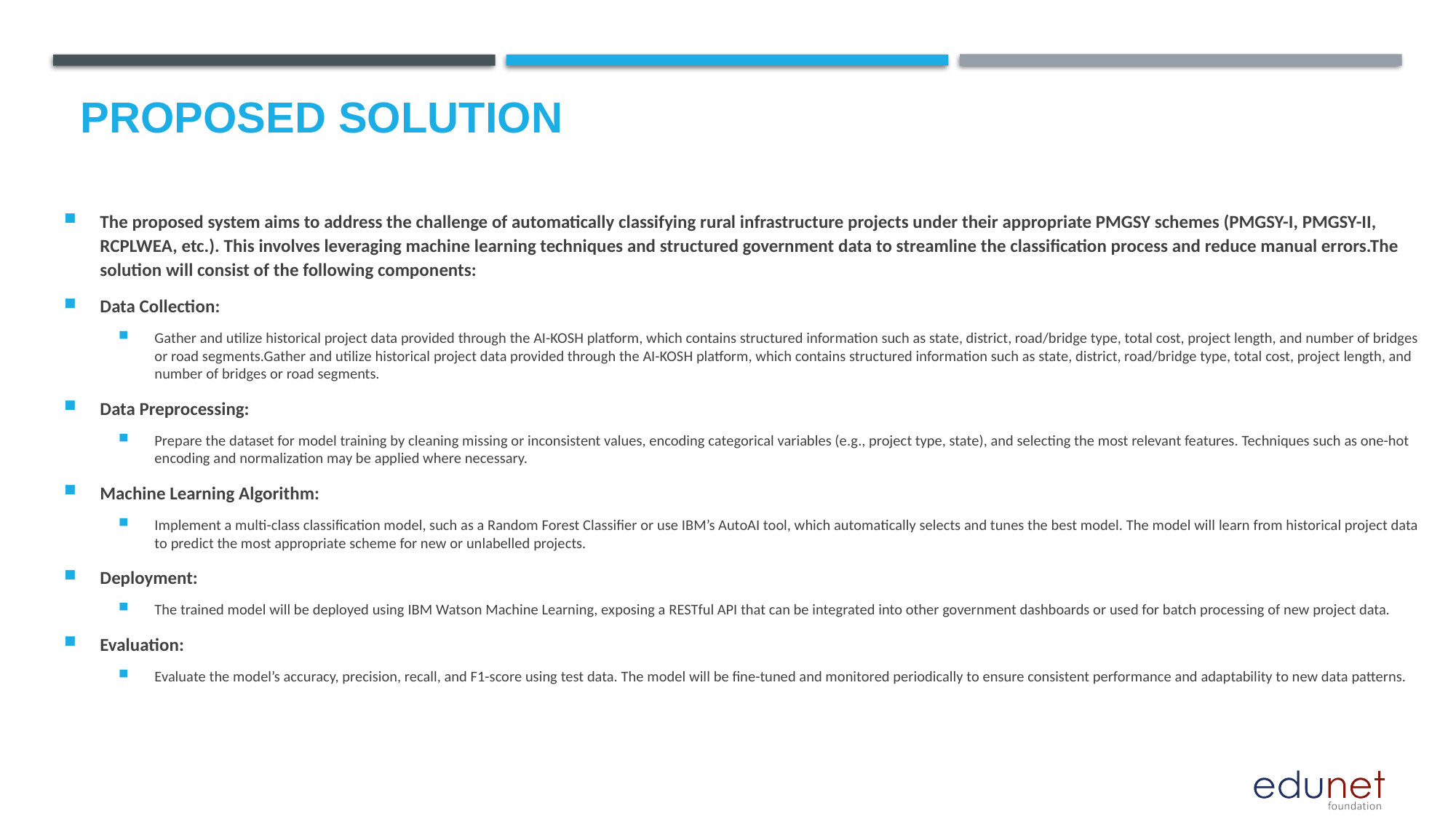

# Proposed Solution
The proposed system aims to address the challenge of automatically classifying rural infrastructure projects under their appropriate PMGSY schemes (PMGSY-I, PMGSY-II, RCPLWEA, etc.). This involves leveraging machine learning techniques and structured government data to streamline the classification process and reduce manual errors.The solution will consist of the following components:
Data Collection:
Gather and utilize historical project data provided through the AI-KOSH platform, which contains structured information such as state, district, road/bridge type, total cost, project length, and number of bridges or road segments.Gather and utilize historical project data provided through the AI-KOSH platform, which contains structured information such as state, district, road/bridge type, total cost, project length, and number of bridges or road segments.
Data Preprocessing:
Prepare the dataset for model training by cleaning missing or inconsistent values, encoding categorical variables (e.g., project type, state), and selecting the most relevant features. Techniques such as one-hot encoding and normalization may be applied where necessary.
Machine Learning Algorithm:
Implement a multi-class classification model, such as a Random Forest Classifier or use IBM’s AutoAI tool, which automatically selects and tunes the best model. The model will learn from historical project data to predict the most appropriate scheme for new or unlabelled projects.
Deployment:
The trained model will be deployed using IBM Watson Machine Learning, exposing a RESTful API that can be integrated into other government dashboards or used for batch processing of new project data.
Evaluation:
Evaluate the model’s accuracy, precision, recall, and F1-score using test data. The model will be fine-tuned and monitored periodically to ensure consistent performance and adaptability to new data patterns.